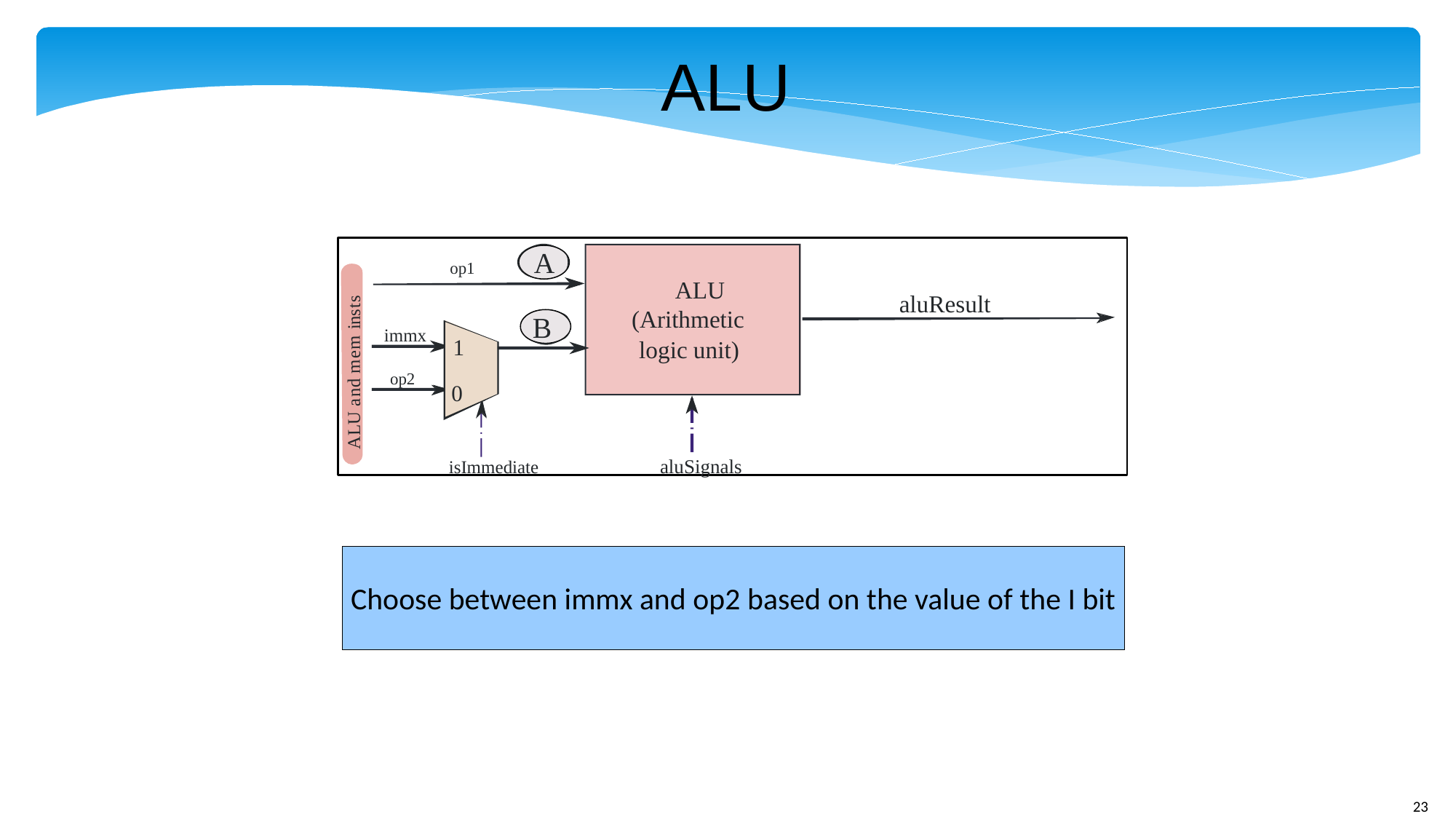

ALU

A

op1

ALU

s
aluResult
t
s
(Arithmetic
n

B

i

immx
m
1
logic unit)

e

m

op2
d
0
n
s

a

U
L
A
aluSignals
isImmediate
Choose between immx and op2 based on the value of the I bit